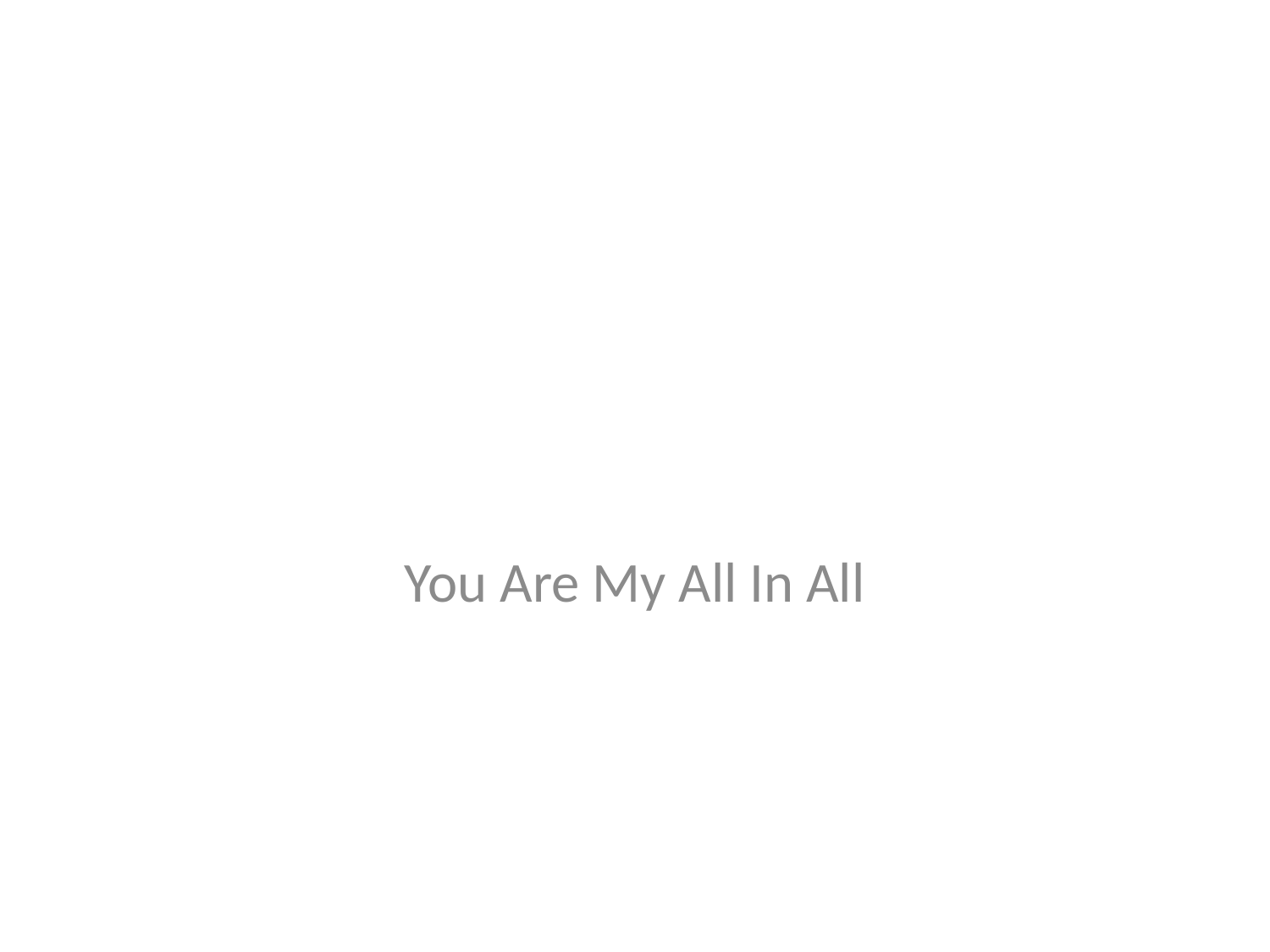

#
You Are My All In All